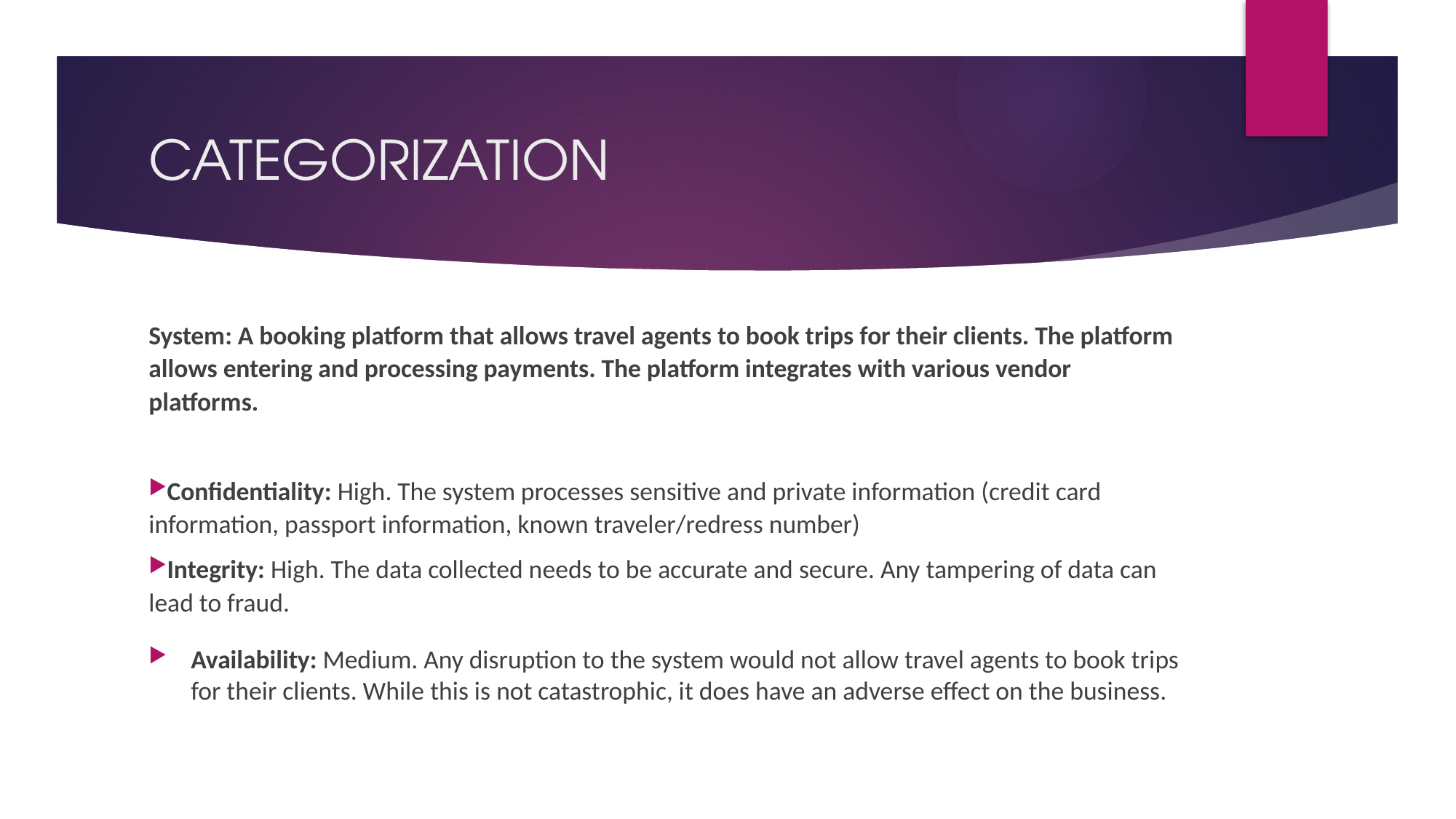

# CATEGORIZATION
System: A booking platform that allows travel agents to book trips for their clients. The platform allows entering and processing payments. The platform integrates with various vendor platforms.

Confidentiality: High. The system processes sensitive and private information (credit card information, passport information, known traveler/redress number)
Integrity: High. The data collected needs to be accurate and secure. Any tampering of data can lead to fraud.
Availability: Medium. Any disruption to the system would not allow travel agents to book trips for their clients. While this is not catastrophic, it does have an adverse effect on the business.